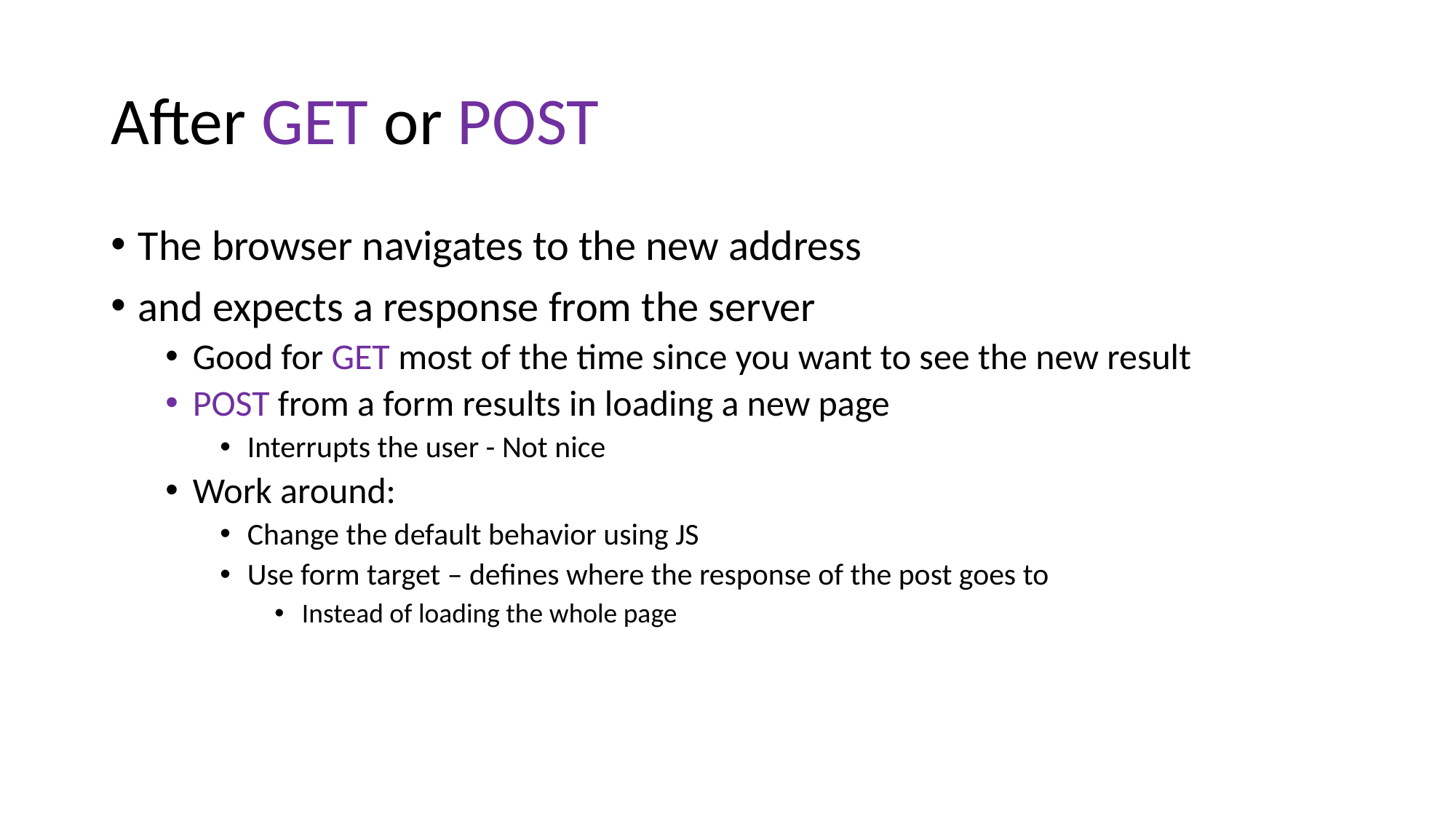

# After GET or POST
The browser navigates to the new address
and expects a response from the server
Good for GET most of the time since you want to see the new result
POST from a form results in loading a new page
Interrupts the user - Not nice
Work around:
Change the default behavior using JS
Use form target – defines where the response of the post goes to
Instead of loading the whole page